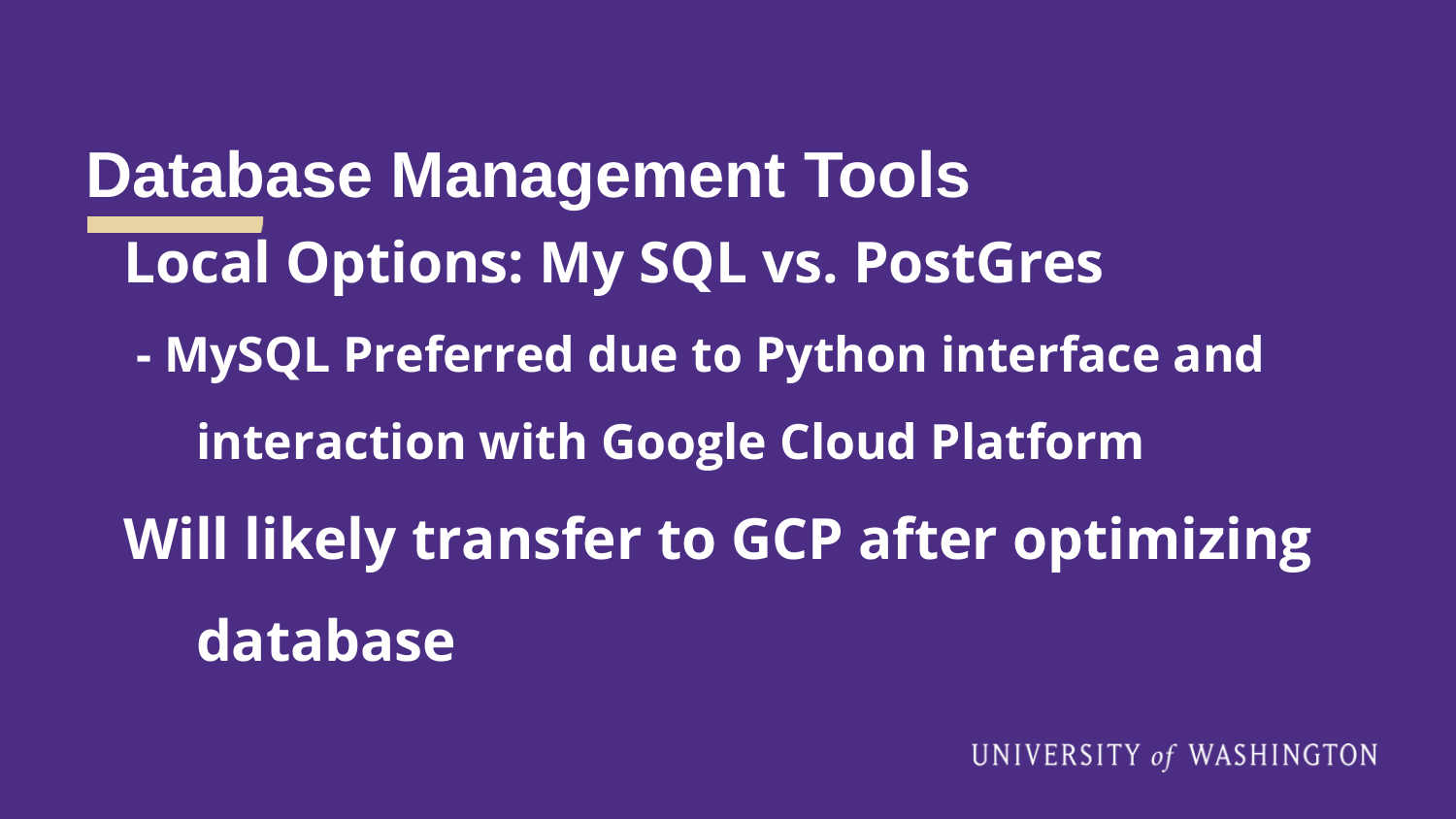

# Database Management Tools
Local Options: My SQL vs. PostGres
 - MySQL Preferred due to Python interface and interaction with Google Cloud Platform
Will likely transfer to GCP after optimizing database